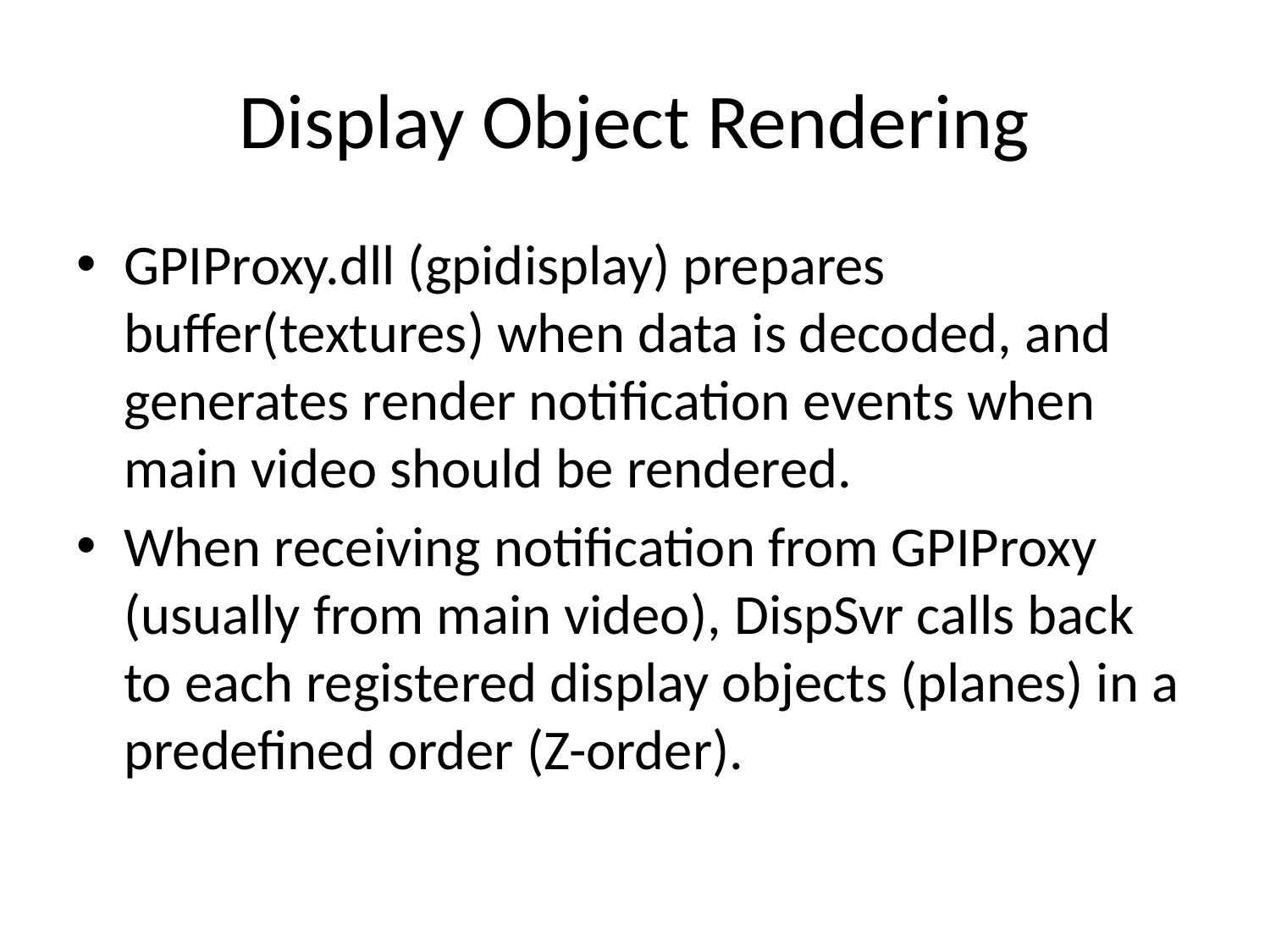

# Display Object Rendering
GPIProxy.dll (gpidisplay) prepares buffer(textures) when data is decoded, and generates render notification events when main video should be rendered.
When receiving notification from GPIProxy (usually from main video), DispSvr calls back to each registered display objects (planes) in a predefined order (Z-order).